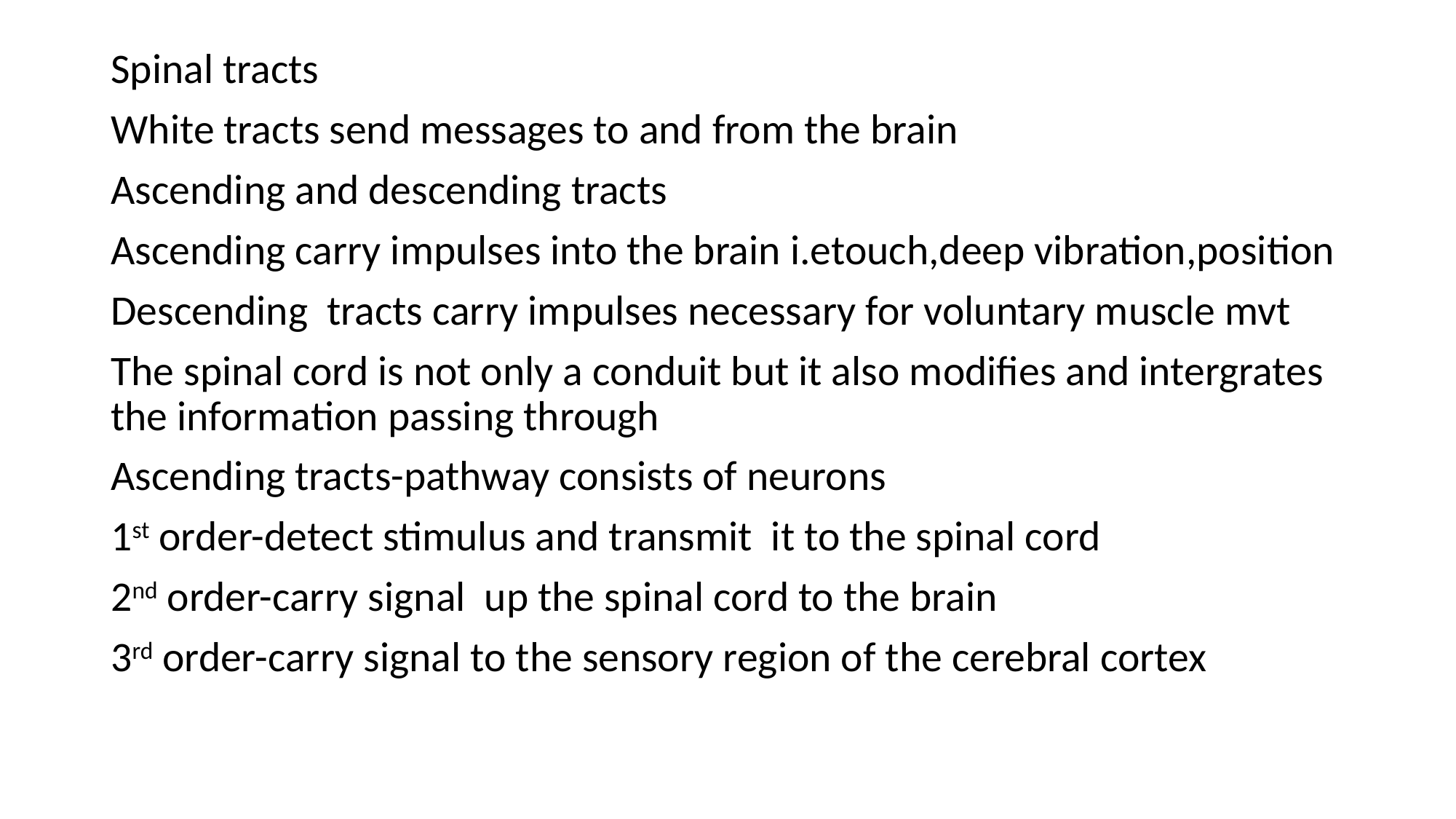

Spinal tracts
White tracts send messages to and from the brain
Ascending and descending tracts
Ascending carry impulses into the brain i.etouch,deep vibration,position
Descending  tracts carry impulses necessary for voluntary muscle mvt
The spinal cord is not only a conduit but it also modifies and intergrates the information passing through
Ascending tracts-pathway consists of neurons
1st order-detect stimulus and transmit  it to the spinal cord
2nd order-carry signal  up the spinal cord to the brain
3rd order-carry signal to the sensory region of the cerebral cortex